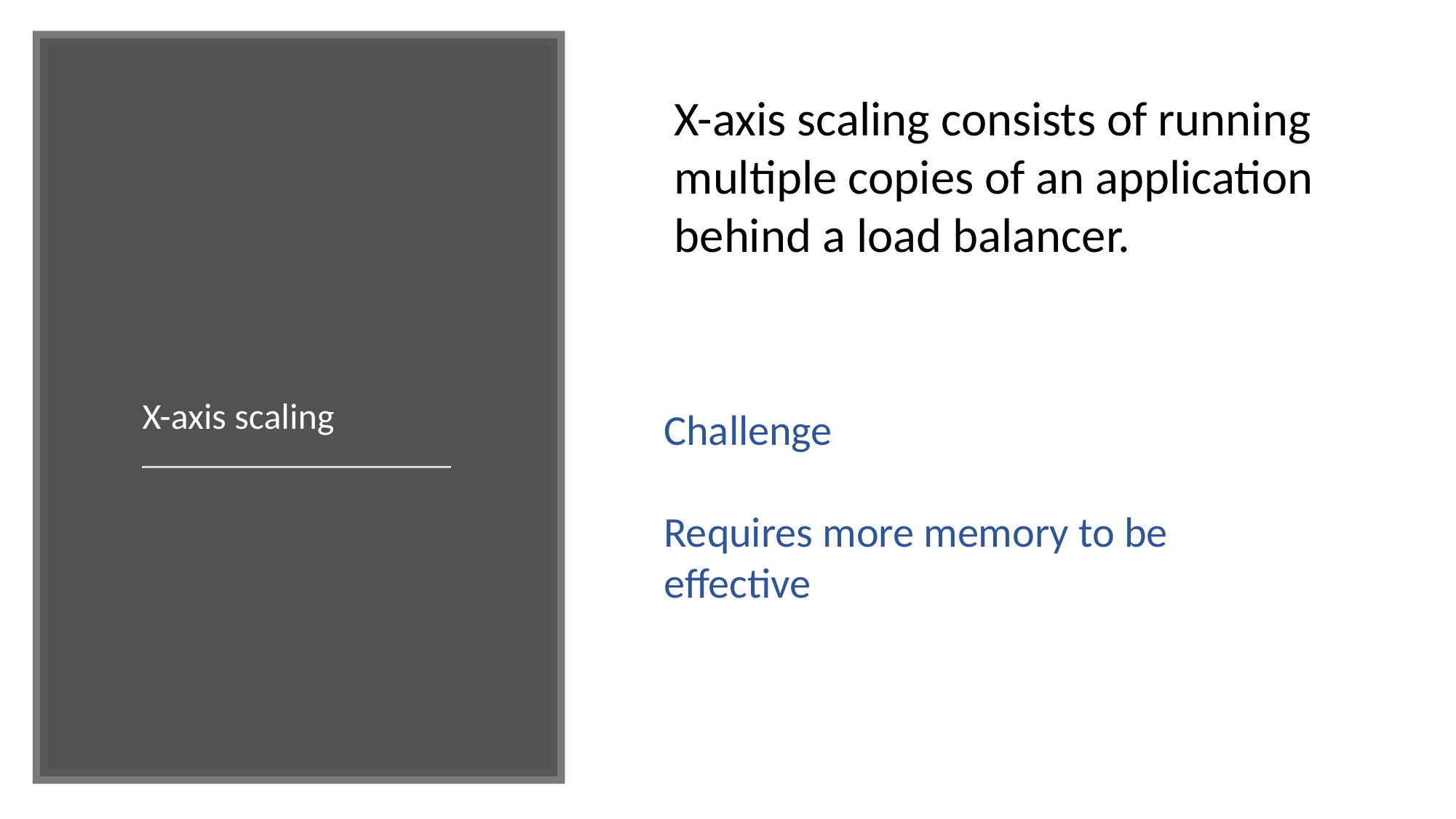

X-axis scaling consists of running multiple copies of an application behind a load balancer.
X-axis scaling
Challenge

Requires more memory to be effective